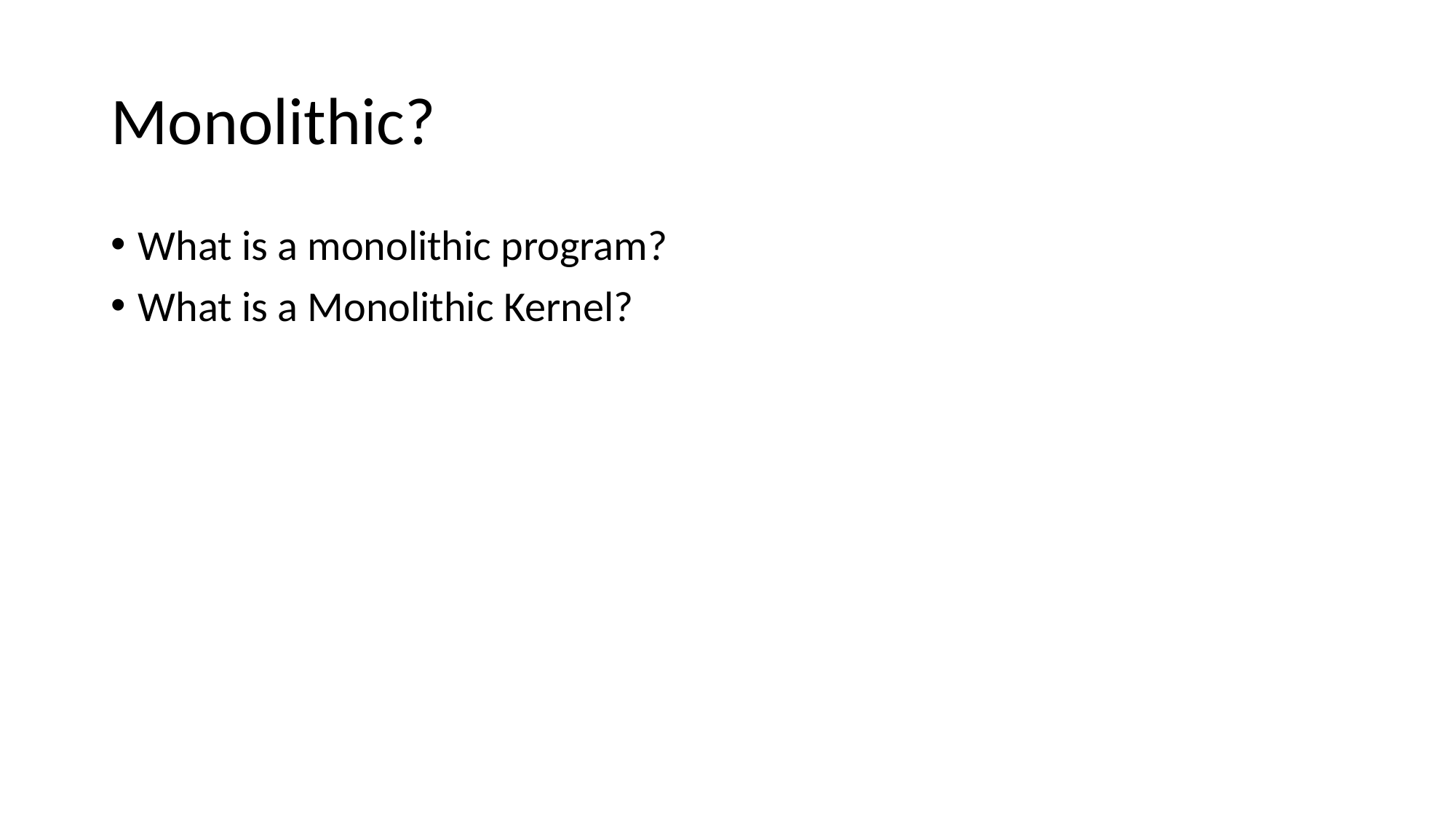

# Monolithic?
What is a monolithic program?
What is a Monolithic Kernel?